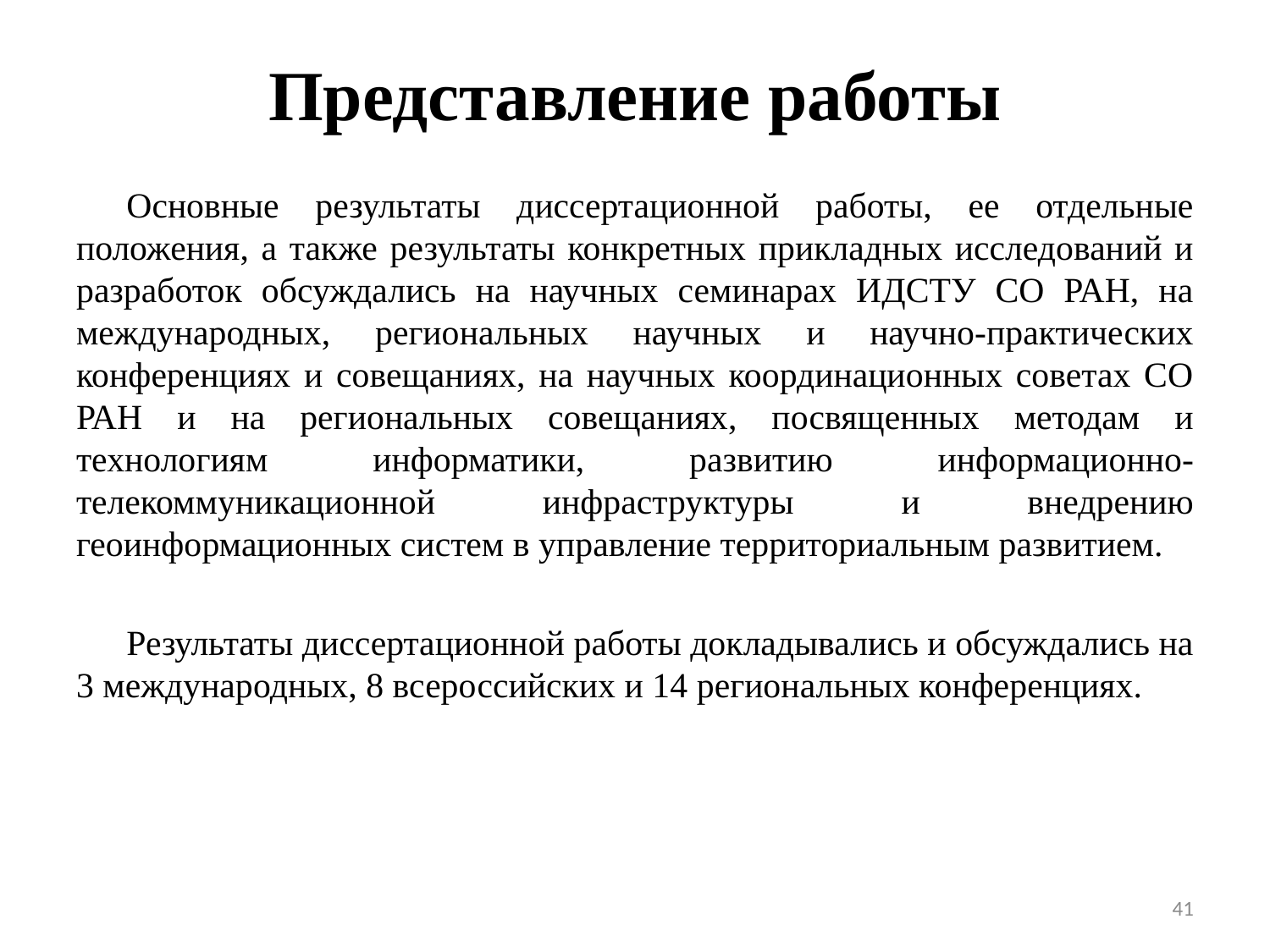

# Представление работы
Основные результаты диссертационной работы, ее отдельные положения, а также результаты конкретных прикладных исследований и разработок обсуждались на научных семинарах ИДСТУ СО РАН, на международных, региональных научных и научно-практических конференциях и совещаниях, на научных координационных советах СО РАН и на региональных совещаниях, посвященных методам и технологиям информатики, развитию информационно-телекоммуникационной инфраструктуры и внедрению геоинформационных систем в управление территориальным развитием.

Результаты диссертационной работы докладывались и обсуждались на 3 международных, 8 всероссийских и 14 региональных конференциях.
41